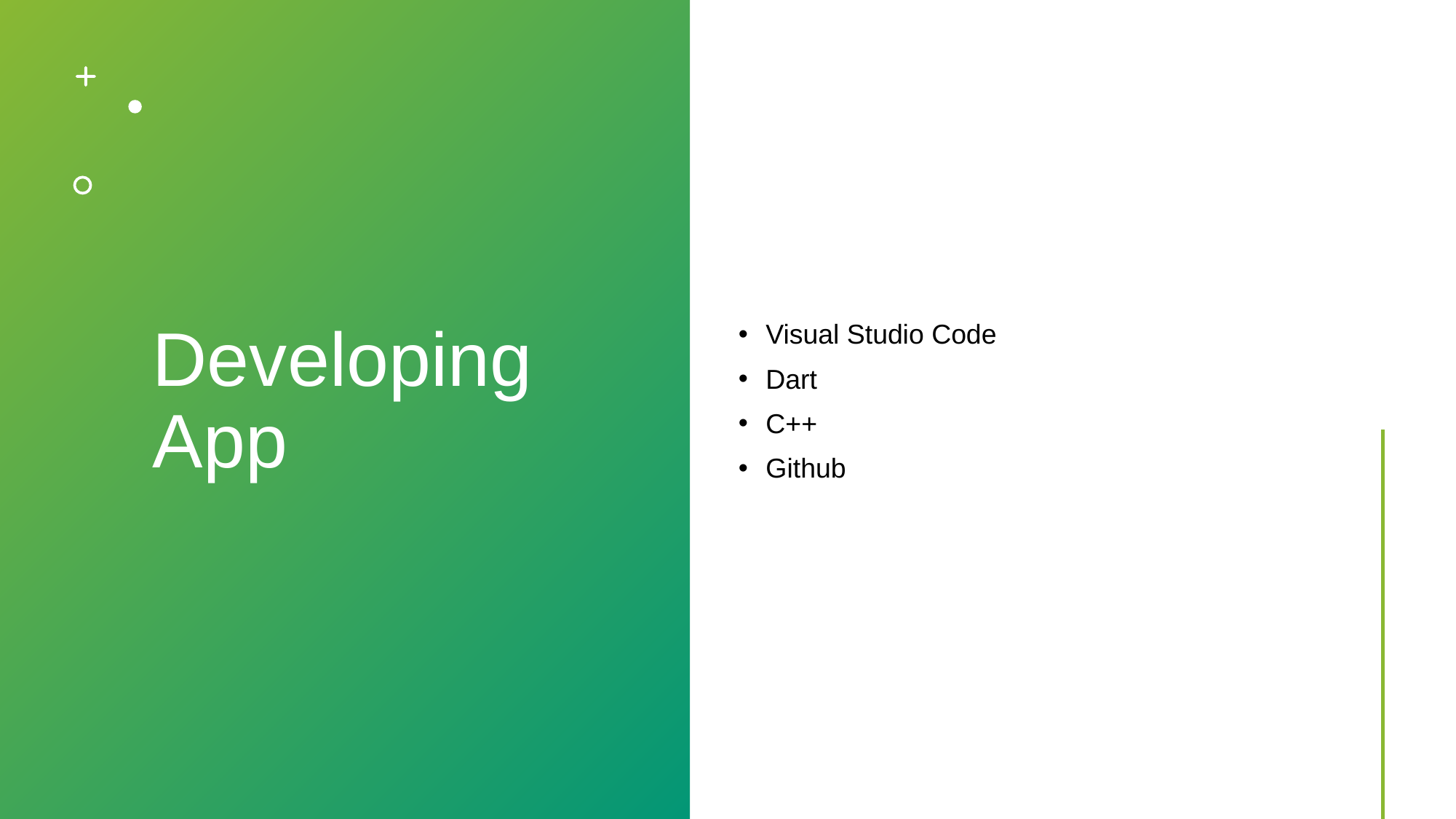

# Developing App
Visual Studio Code
Dart
C++
Github